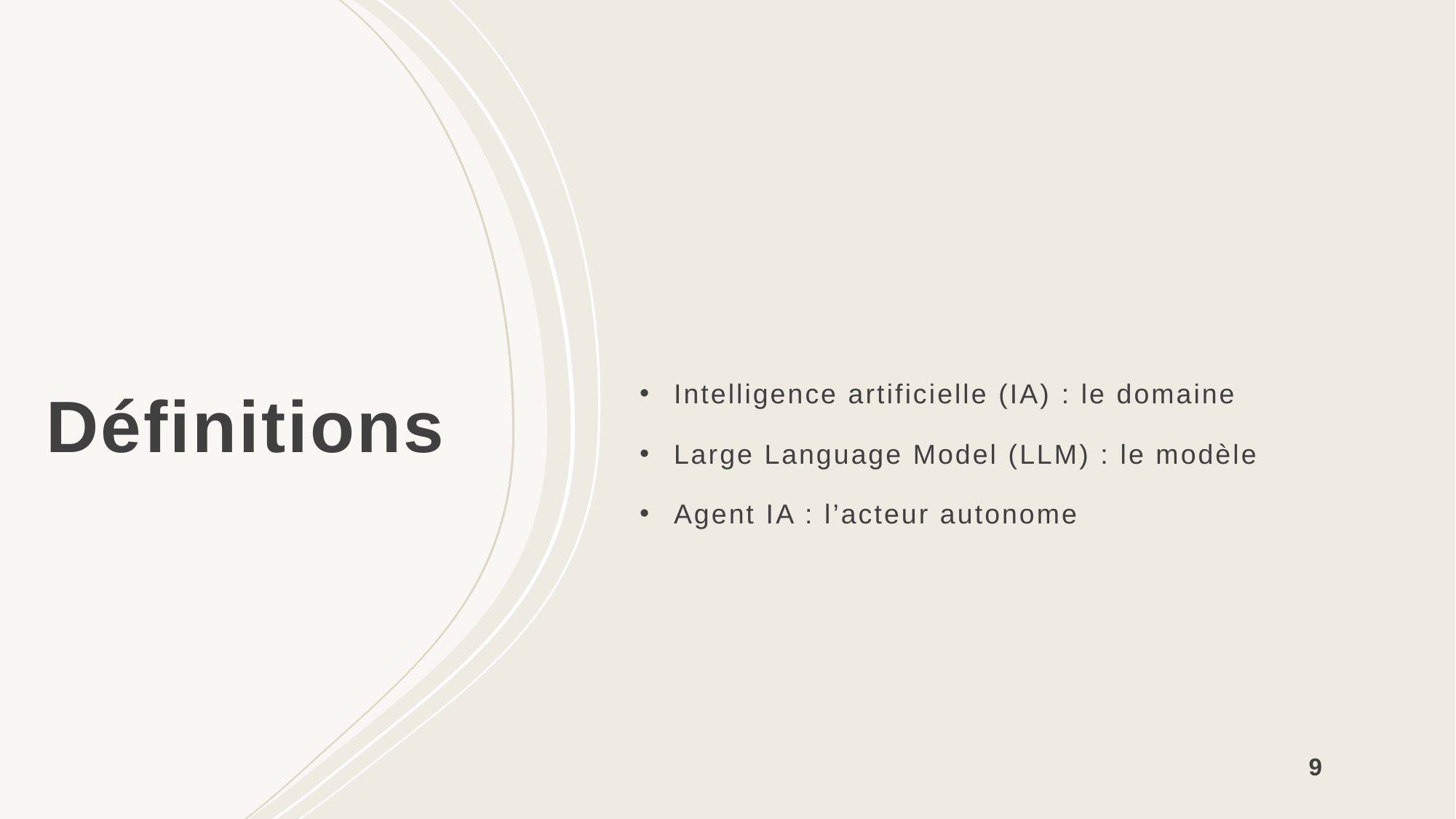

Intelligence artificielle (IA) : le domaine
Large Language Model (LLM) : le modèle
Agent IA : l’acteur autonome
# Définitions
9